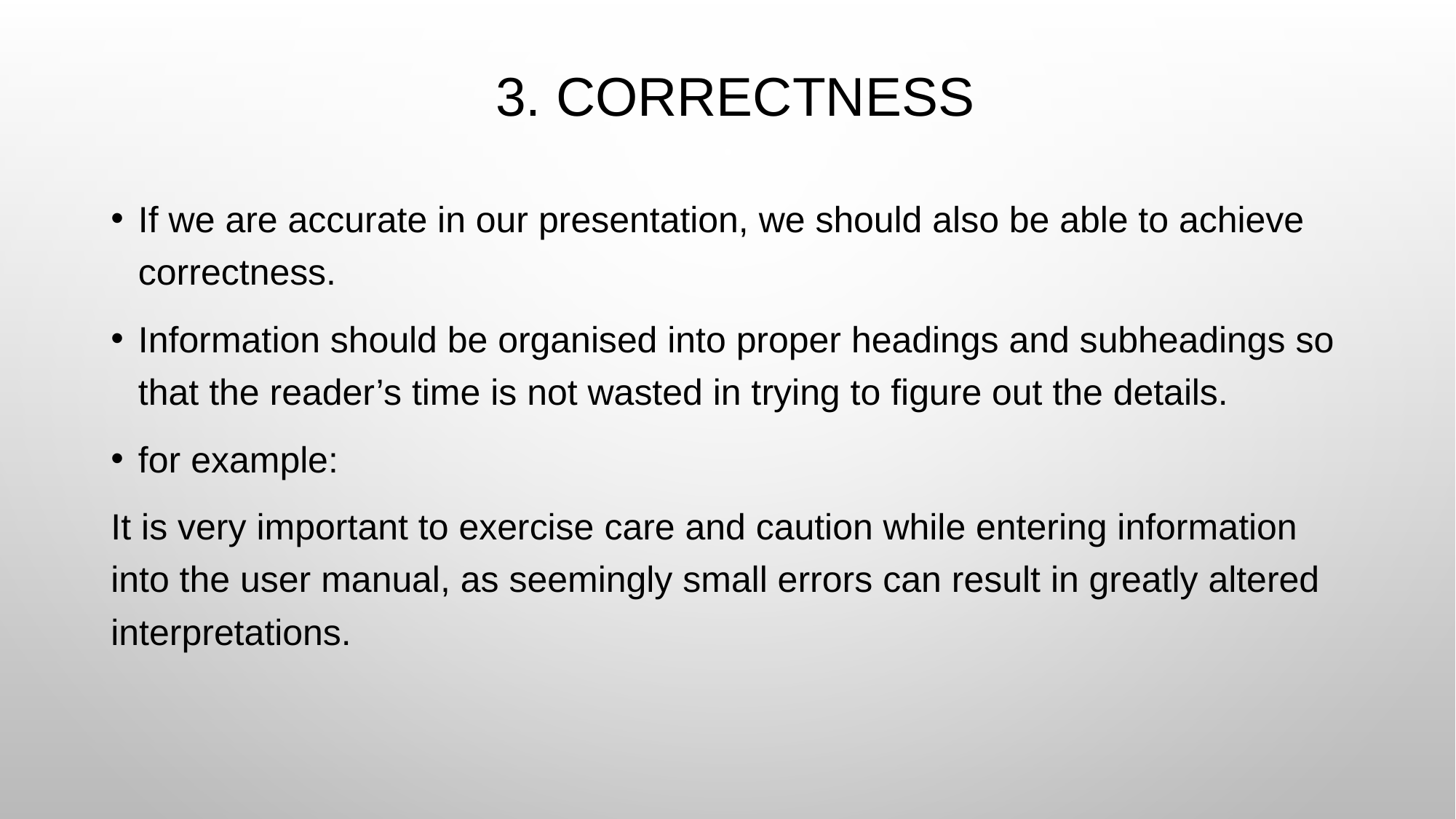

# 3. Correctness
If we are accurate in our presentation, we should also be able to achieve correctness.
Information should be organised into proper headings and subheadings so that the reader’s time is not wasted in trying to figure out the details.
for example:
It is very important to exercise care and caution while entering information into the user manual, as seemingly small errors can result in greatly altered interpretations.